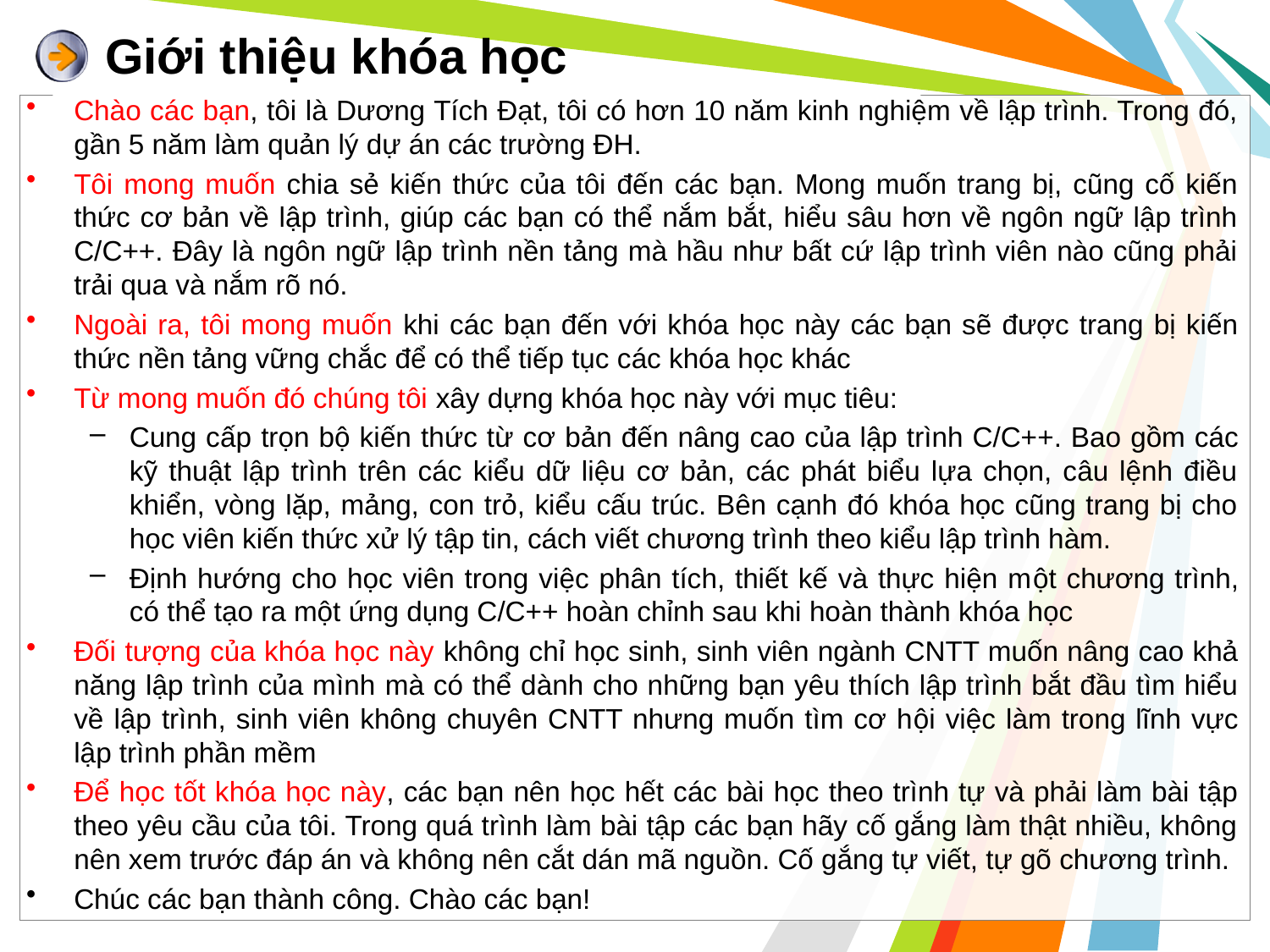

# Giới thiệu khóa học
Chào các bạn, tôi là Dương Tích Đạt, tôi có hơn 10 năm kinh nghiệm về lập trình. Trong đó, gần 5 năm làm quản lý dự án các trường ĐH.
Tôi mong muốn chia sẻ kiến thức của tôi đến các bạn. Mong muốn trang bị, cũng cố kiến thức cơ bản về lập trình, giúp các bạn có thể nắm bắt, hiểu sâu hơn về ngôn ngữ lập trình C/C++. Đây là ngôn ngữ lập trình nền tảng mà hầu như bất cứ lập trình viên nào cũng phải trải qua và nắm rõ nó.
Ngoài ra, tôi mong muốn khi các bạn đến với khóa học này các bạn sẽ được trang bị kiến thức nền tảng vững chắc để có thể tiếp tục các khóa học khác
Từ mong muốn đó chúng tôi xây dựng khóa học này với mục tiêu:
Cung cấp trọn bộ kiến thức từ cơ bản đến nâng cao của lập trình C/C++. Bao gồm các kỹ thuật lập trình trên các kiểu dữ liệu cơ bản, các phát biểu lựa chọn, câu lệnh điều khiển, vòng lặp, mảng, con trỏ, kiểu cấu trúc. Bên cạnh đó khóa học cũng trang bị cho học viên kiến thức xử lý tập tin, cách viết chương trình theo kiểu lập trình hàm.
Định hướng cho học viên trong việc phân tích, thiết kế và thực hiện một chương trình, có thể tạo ra một ứng dụng C/C++ hoàn chỉnh sau khi hoàn thành khóa học
Đối tượng của khóa học này không chỉ học sinh, sinh viên ngành CNTT muốn nâng cao khả năng lập trình của mình mà có thể dành cho những bạn yêu thích lập trình bắt đầu tìm hiểu về lập trình, sinh viên không chuyên CNTT nhưng muốn tìm cơ hội việc làm trong lĩnh vực lập trình phần mềm
Để học tốt khóa học này, các bạn nên học hết các bài học theo trình tự và phải làm bài tập theo yêu cầu của tôi. Trong quá trình làm bài tập các bạn hãy cố gắng làm thật nhiều, không nên xem trước đáp án và không nên cắt dán mã nguồn. Cố gắng tự viết, tự gõ chương trình.
Chúc các bạn thành công. Chào các bạn!